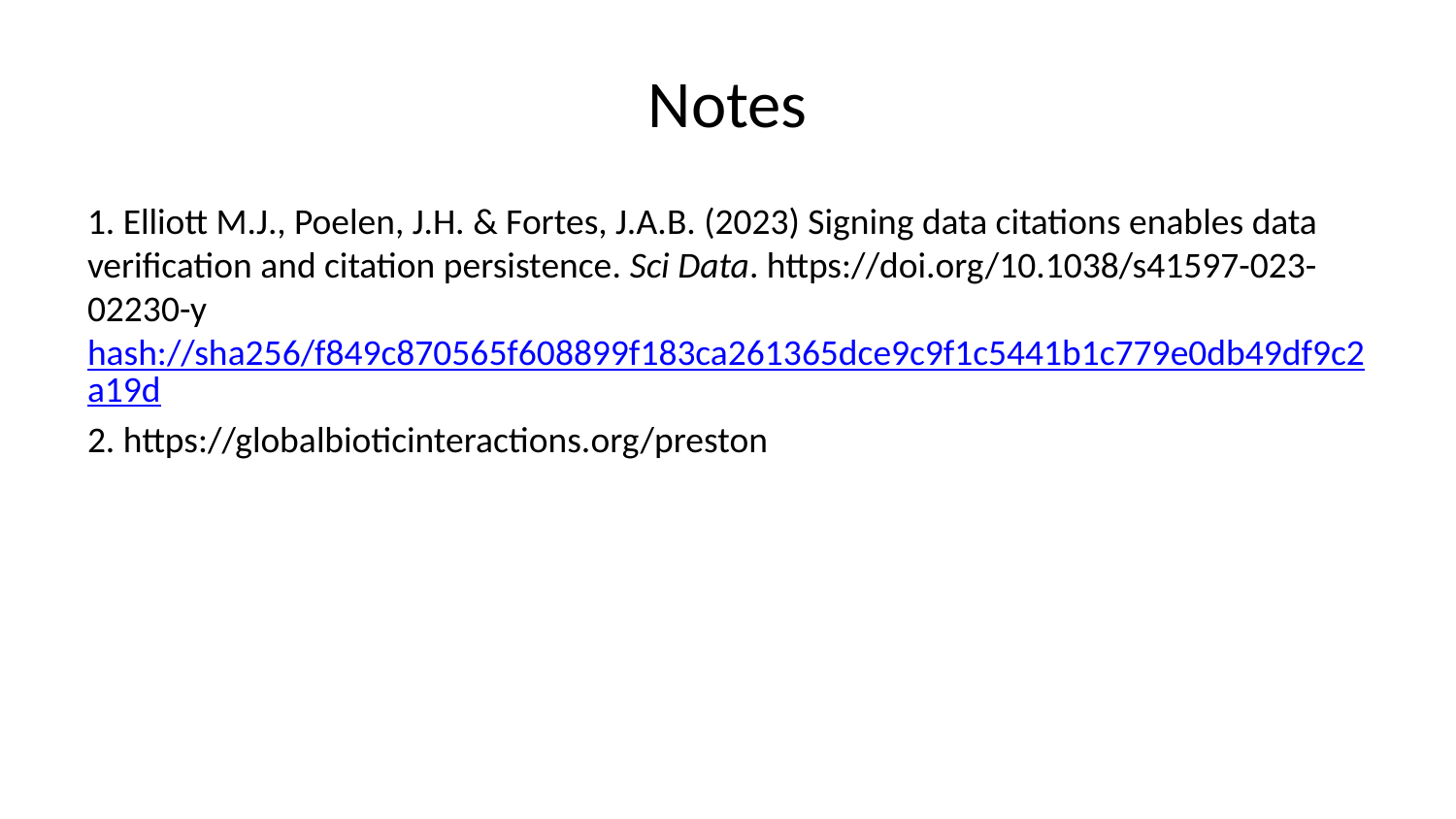

# Notes
1. Elliott M.J., Poelen, J.H. & Fortes, J.A.B. (2023) Signing data citations enables data verification and citation persistence. Sci Data. https://doi.org/10.1038/s41597-023-02230-y hash://sha256/f849c870565f608899f183ca261365dce9c9f1c5441b1c779e0db49df9c2a19d
2. https://globalbioticinteractions.org/preston